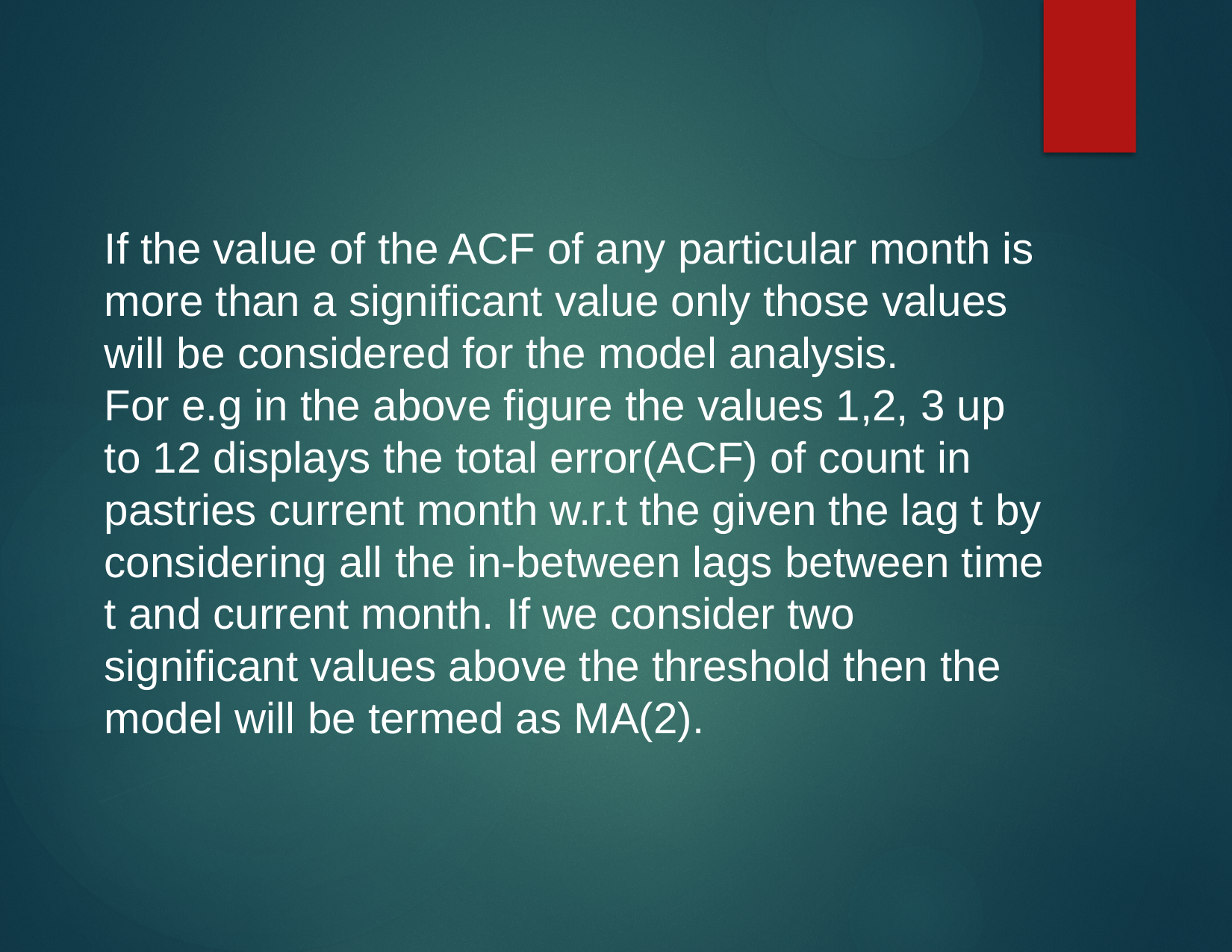

If the value of the ACF of any particular month is more than a significant value only those values will be considered for the model analysis.
For e.g in the above figure the values 1,2, 3 up to 12 displays the total error(ACF) of count in pastries current month w.r.t the given the lag t by considering all the in-between lags between time t and current month. If we consider two significant values above the threshold then the model will be termed as MA(2).